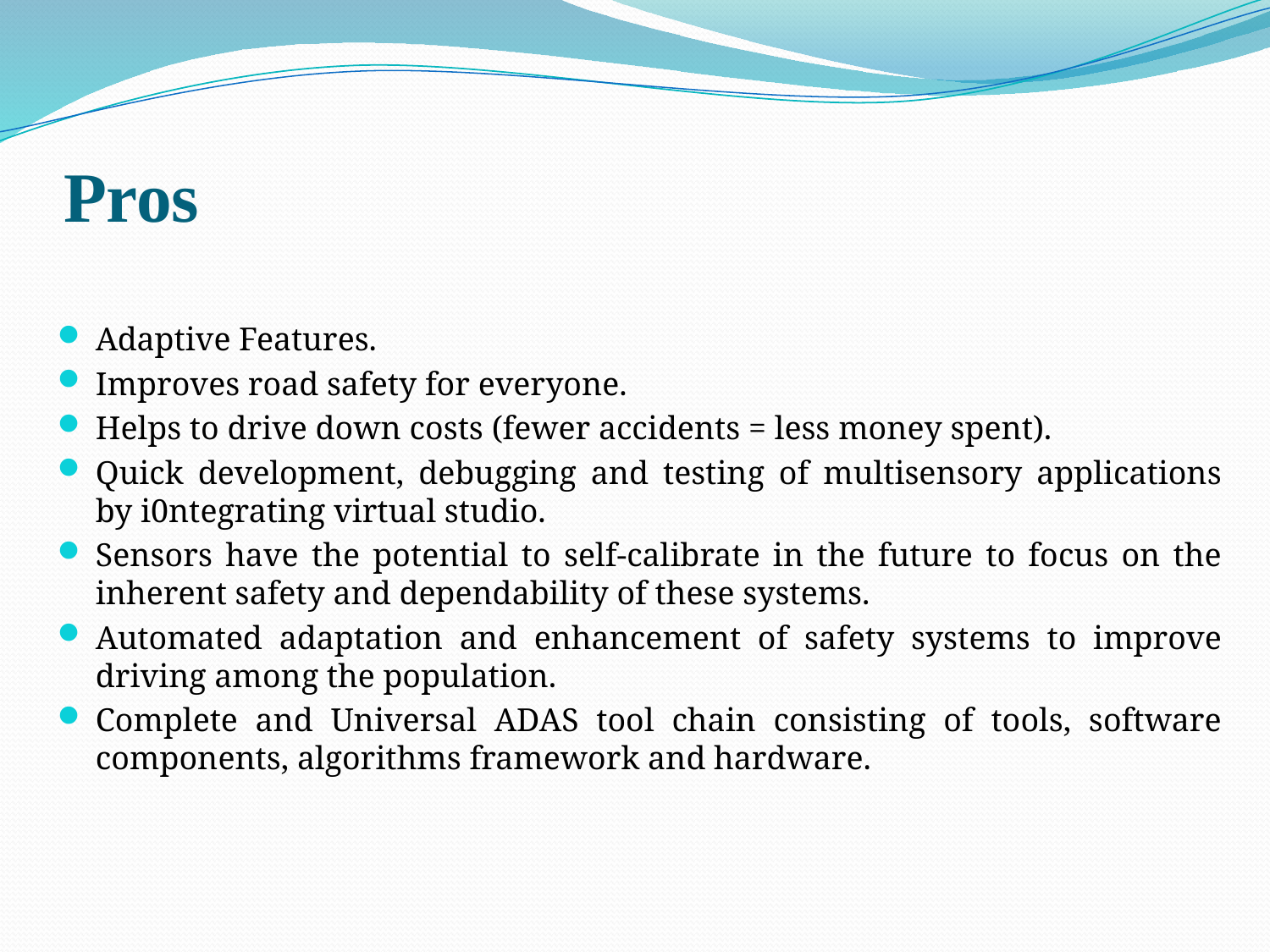

# Pros

Adaptive Features.
Improves road safety for everyone.
Helps to drive down costs (fewer accidents = less money spent).
Quick development, debugging and testing of multisensory applications by i0ntegrating virtual studio.
Sensors have the potential to self-calibrate in the future to focus on the inherent safety and dependability of these systems.
Automated adaptation and enhancement of safety systems to improve driving among the population.
Complete and Universal ADAS tool chain consisting of tools, software components, algorithms framework and hardware.